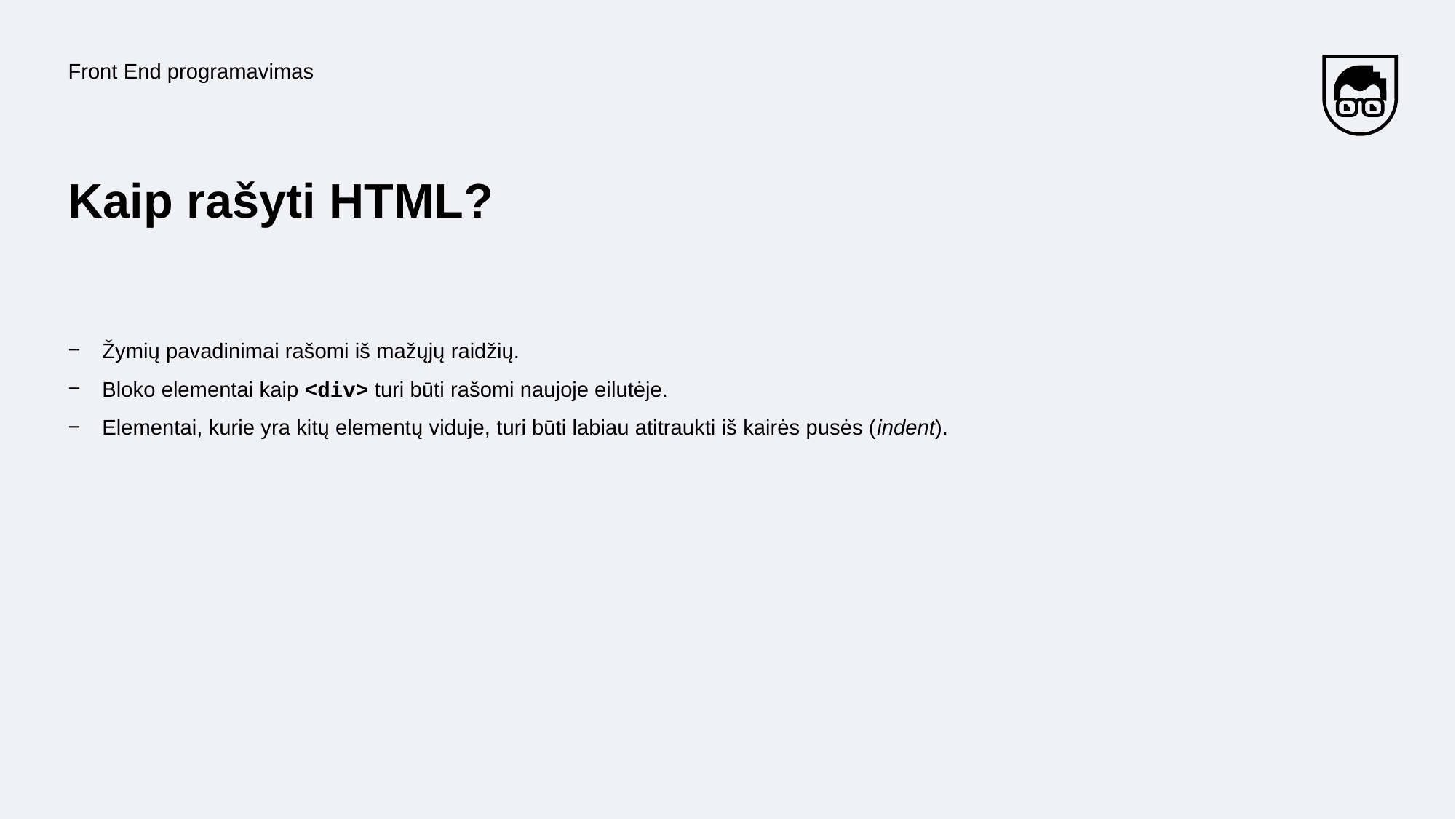

Front End programavimas
Kaip rašyti HTML?
Žymių pavadinimai rašomi iš mažųjų raidžių.
Bloko elementai kaip <div> turi būti rašomi naujoje eilutėje.
Elementai, kurie yra kitų elementų viduje, turi būti labiau atitraukti iš kairės pusės (indent).